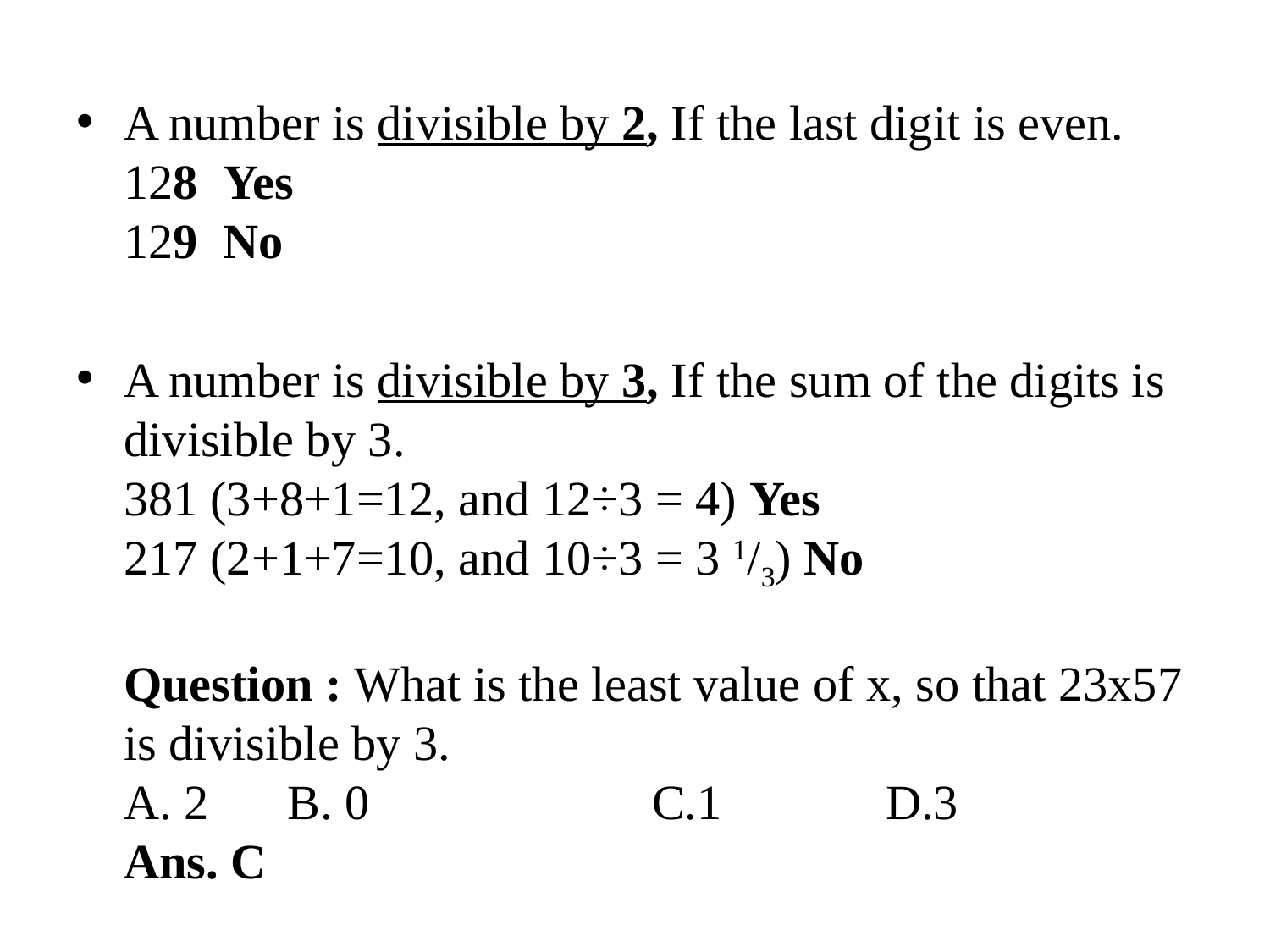

#
A number is divisible by 2, If the last digit is even.
128  Yes
129  No

A number is divisible by 3, If the sum of the digits is divisible by 3.
381 (3+8+1=12, and 12÷3 = 4) Yes
217 (2+1+7=10, and 10÷3 = 3 1/3) No
Question : What is the least value of x, so that 23x57 is divisible by 3.
A. 2   	   B. 0  	            C.1  		D.3
Ans. C